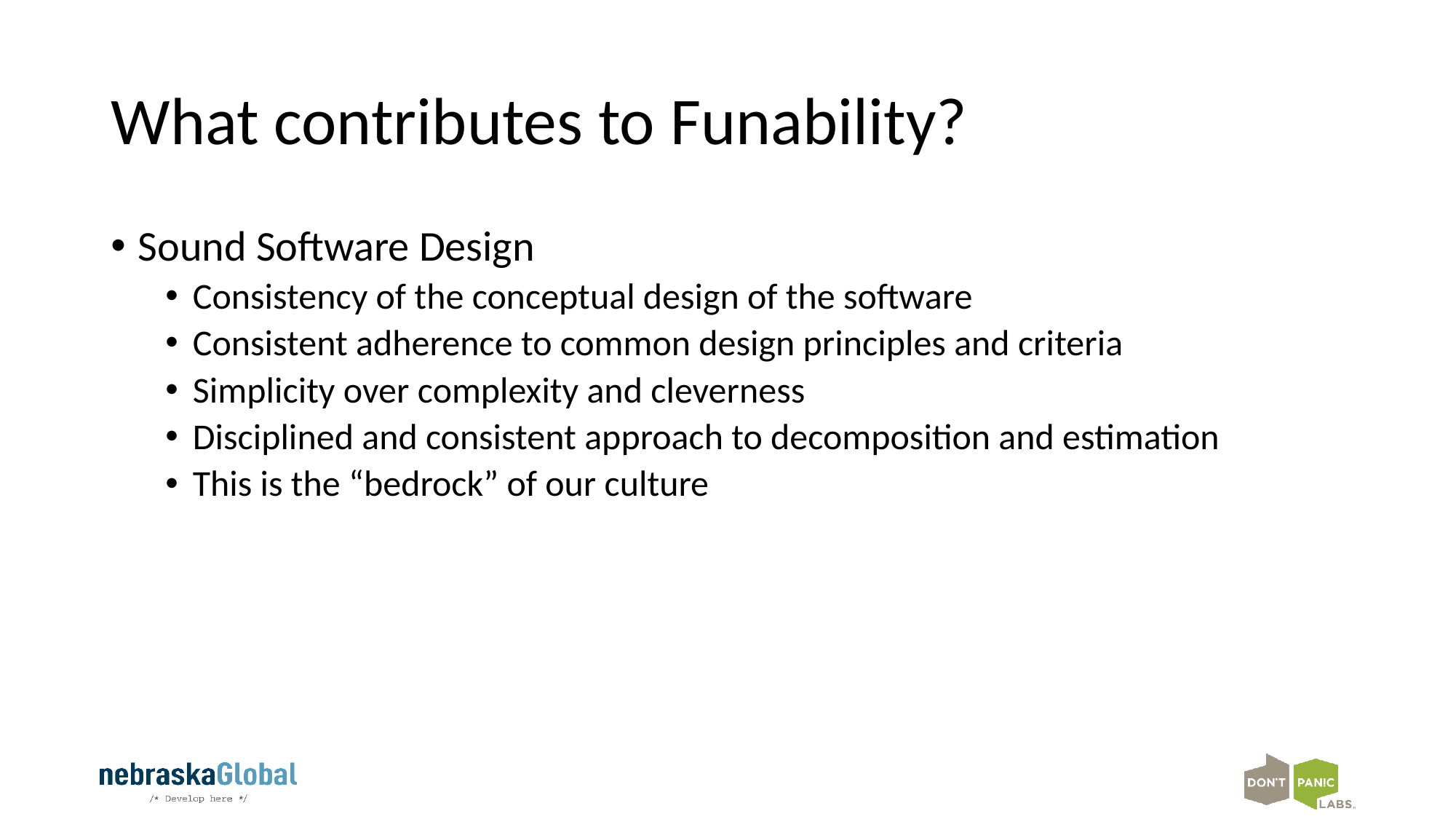

# What contributes to Funability?
Sound Software Design
Consistency of the conceptual design of the software
Consistent adherence to common design principles and criteria
Simplicity over complexity and cleverness
Disciplined and consistent approach to decomposition and estimation
This is the “bedrock” of our culture